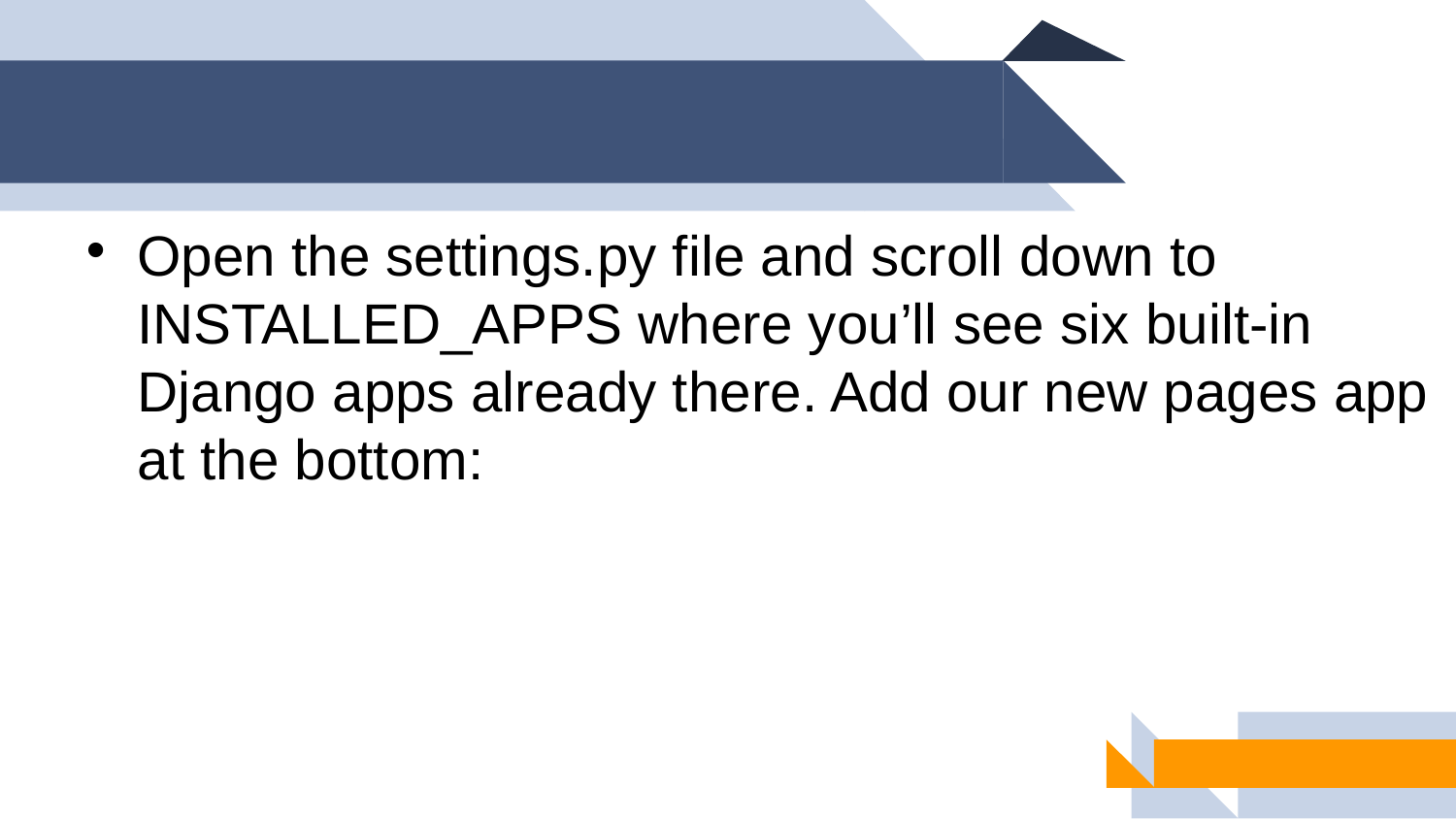

Open the settings.py file and scroll down to INSTALLED_APPS where you’ll see six built-in Django apps already there. Add our new pages app at the bottom: